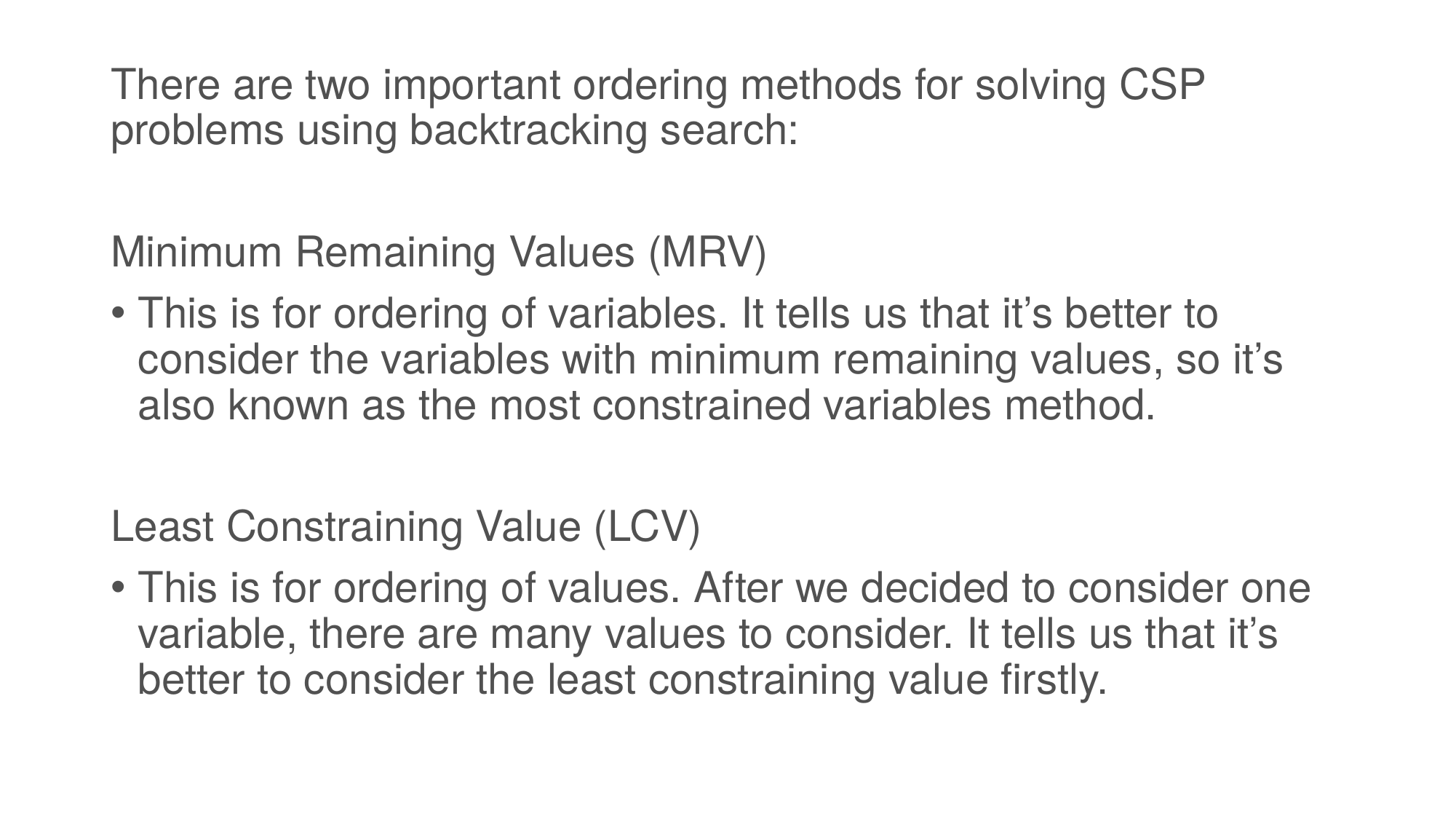

There are two important ordering methods for solving CSP problems using backtracking search:

Minimum Remaining Values (MRV)
This is for ordering of variables. It tells us that it’s better to consider the variables with minimum remaining values, so it’s also known as the most constrained variables method.

Least Constraining Value (LCV)
This is for ordering of values. After we decided to consider one variable, there are many values to consider. It tells us that it’s better to consider the least constraining value firstly.